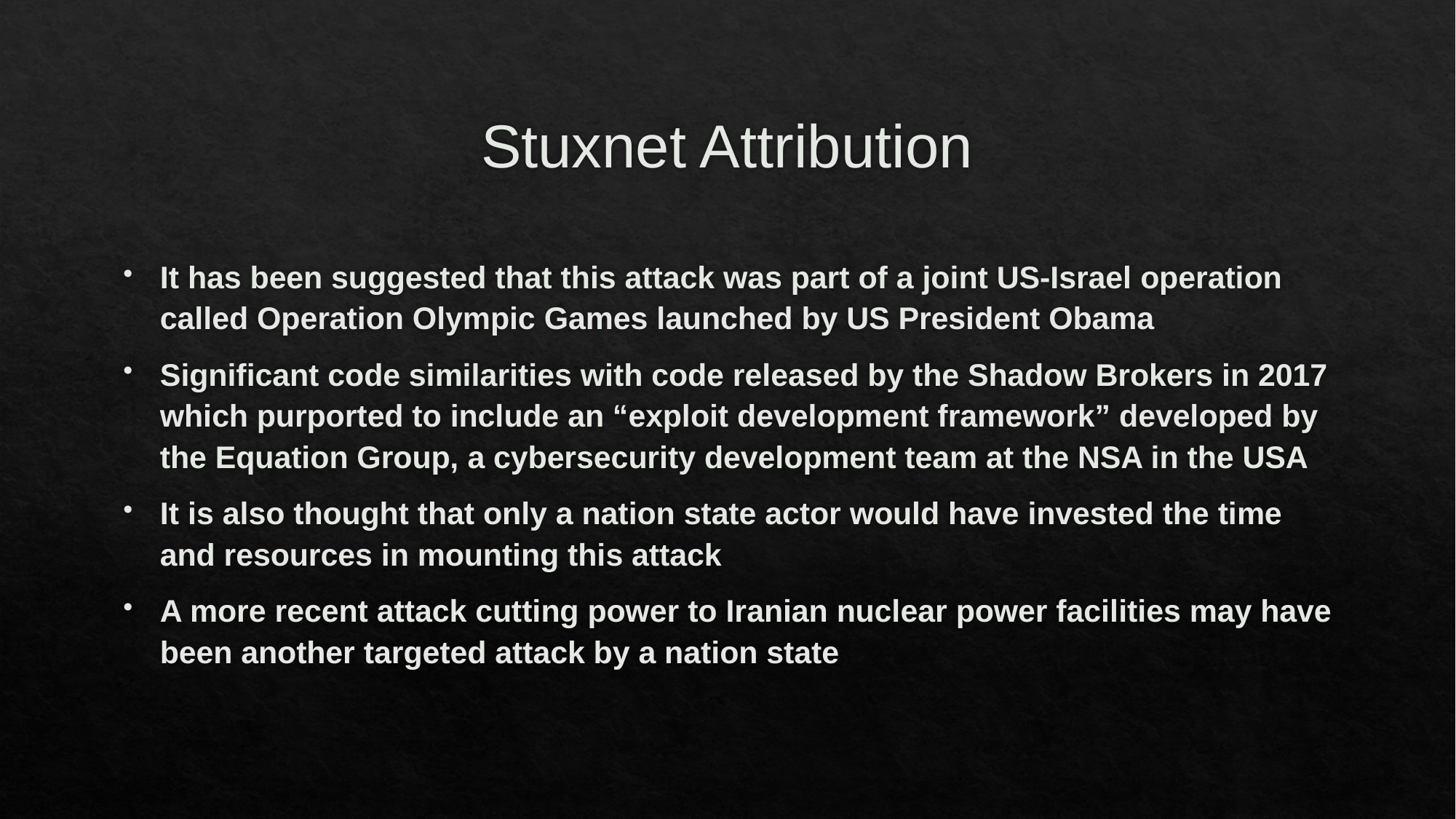

# Stuxnet Attribution
It has been suggested that this attack was part of a joint US-Israel operation called Operation Olympic Games launched by US President Obama
Significant code similarities with code released by the Shadow Brokers in 2017 which purported to include an “exploit development framework” developed by the Equation Group, a cybersecurity development team at the NSA in the USA
It is also thought that only a nation state actor would have invested the time and resources in mounting this attack
A more recent attack cutting power to Iranian nuclear power facilities may have been another targeted attack by a nation state